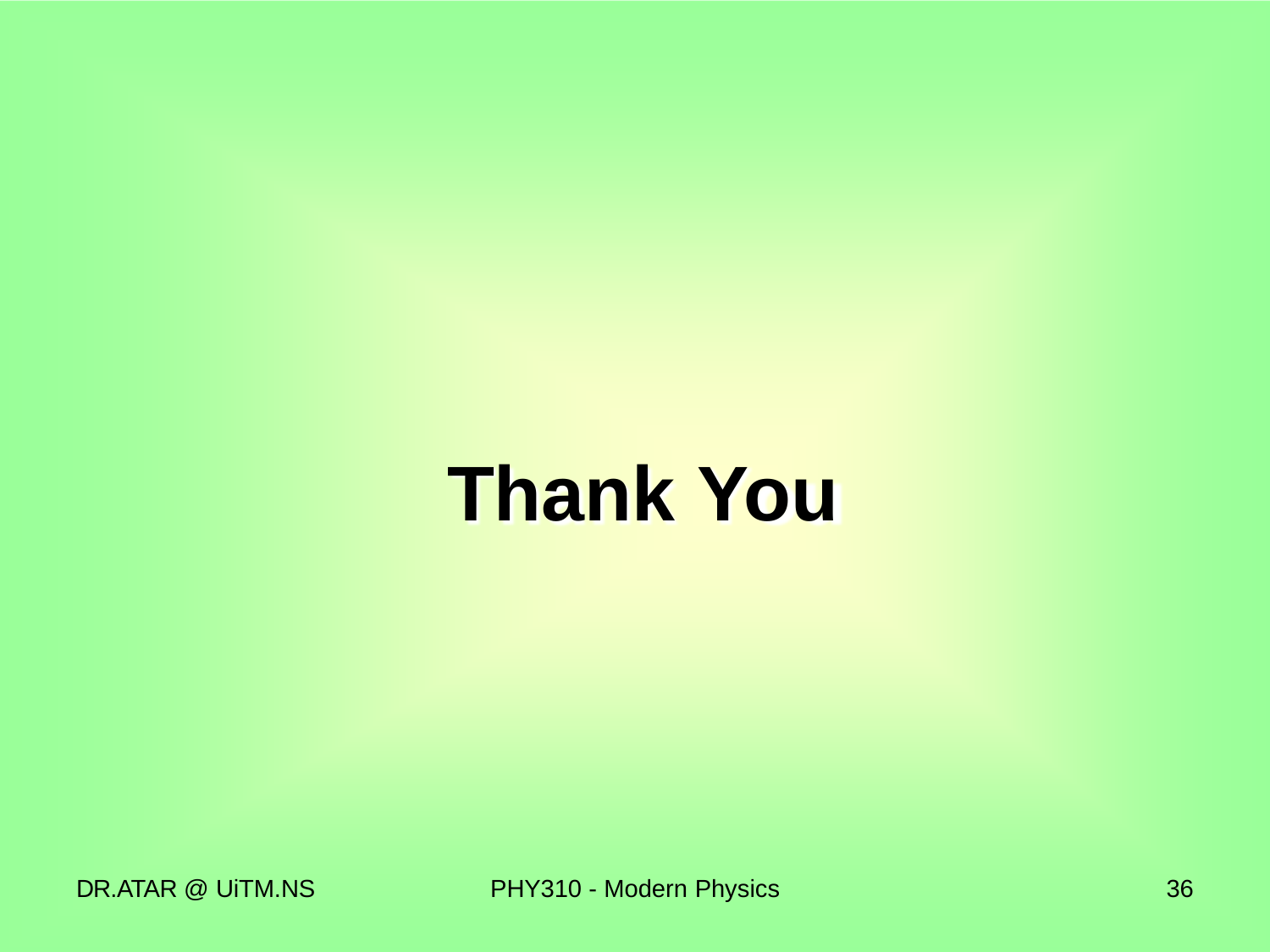

# Thank You
DR.ATAR @ UiTM.NS
PHY310 - Modern Physics
36